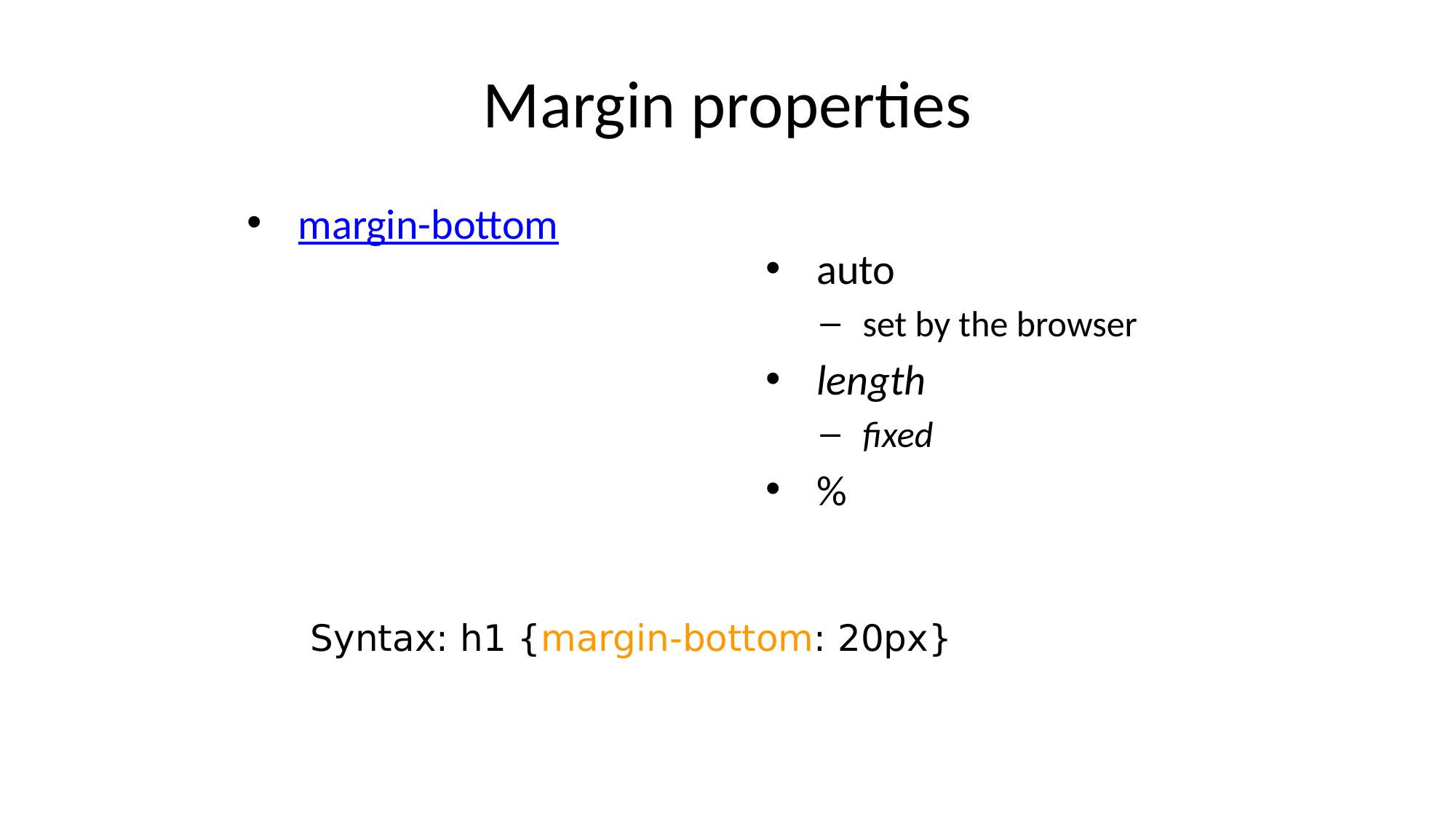

# Margin properties
 margin-bottom
 auto
 set by the browser
 length
 fixed
 %
Syntax: h1 {margin-bottom: 20px}